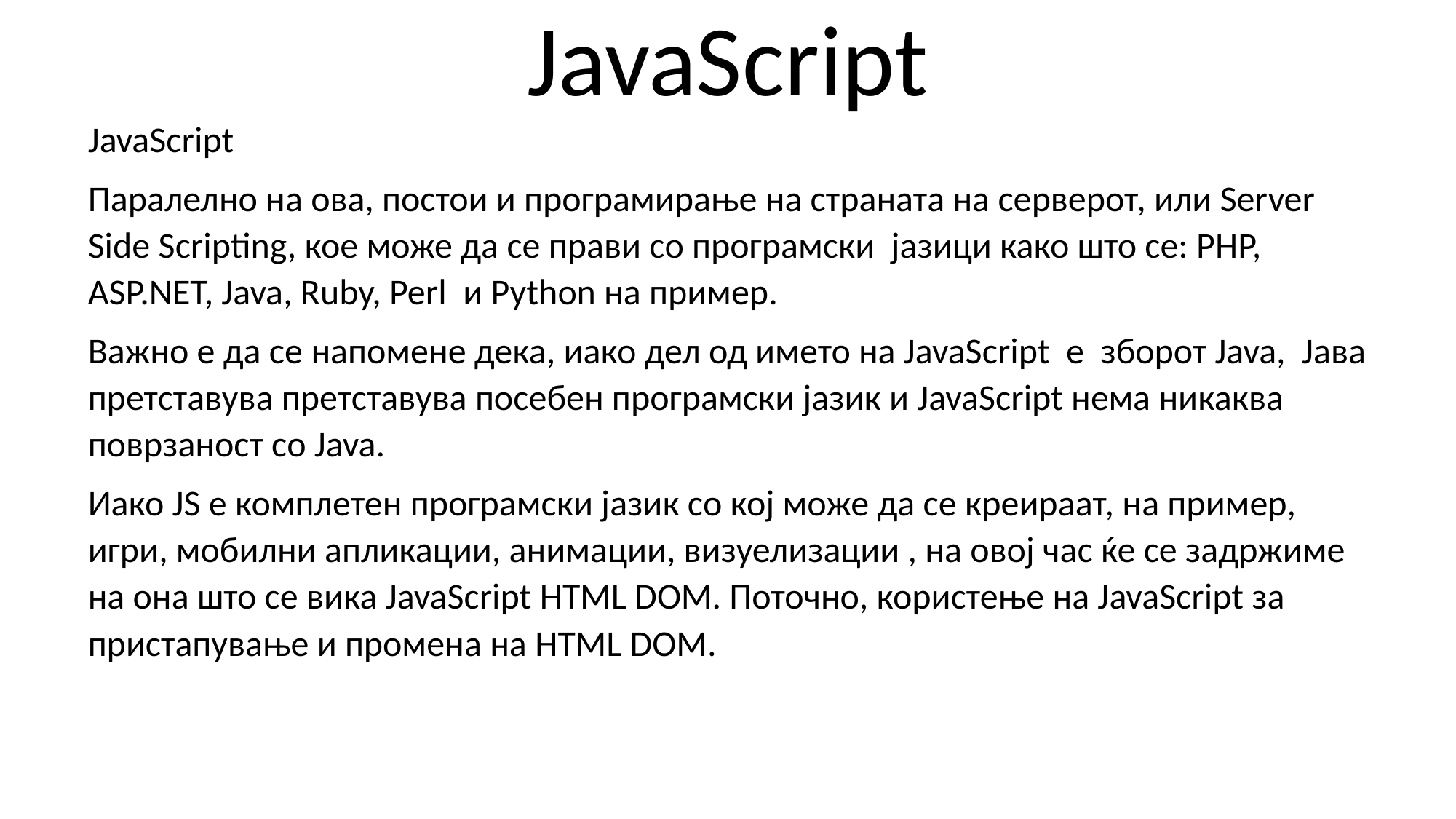

# JavaScript
JavaScript
Паралелно на ова, постои и програмирање на страната на серверот, или Server Side Scripting, кое може да се прави со програмски  јазици како што се: PHP, ASP.NET, Java, Ruby, Perl  и Python на пример.
Важно е да се напомене дека, иако дел од името на JavaScript  е  зборот Java,  Јава претставува претставува посебен програмски јазик и JavaScript нема никаква поврзаност со Java.
Иако JS е комплетен програмски јазик со кој може да се креираат, на пример, игри, мобилни апликации, анимации, визуелизации , на овој час ќе се задржиме на она што се вика JavaScript HTML DOM. Поточно, користење на JavaScript за пристапување и промена на HTML DOM.